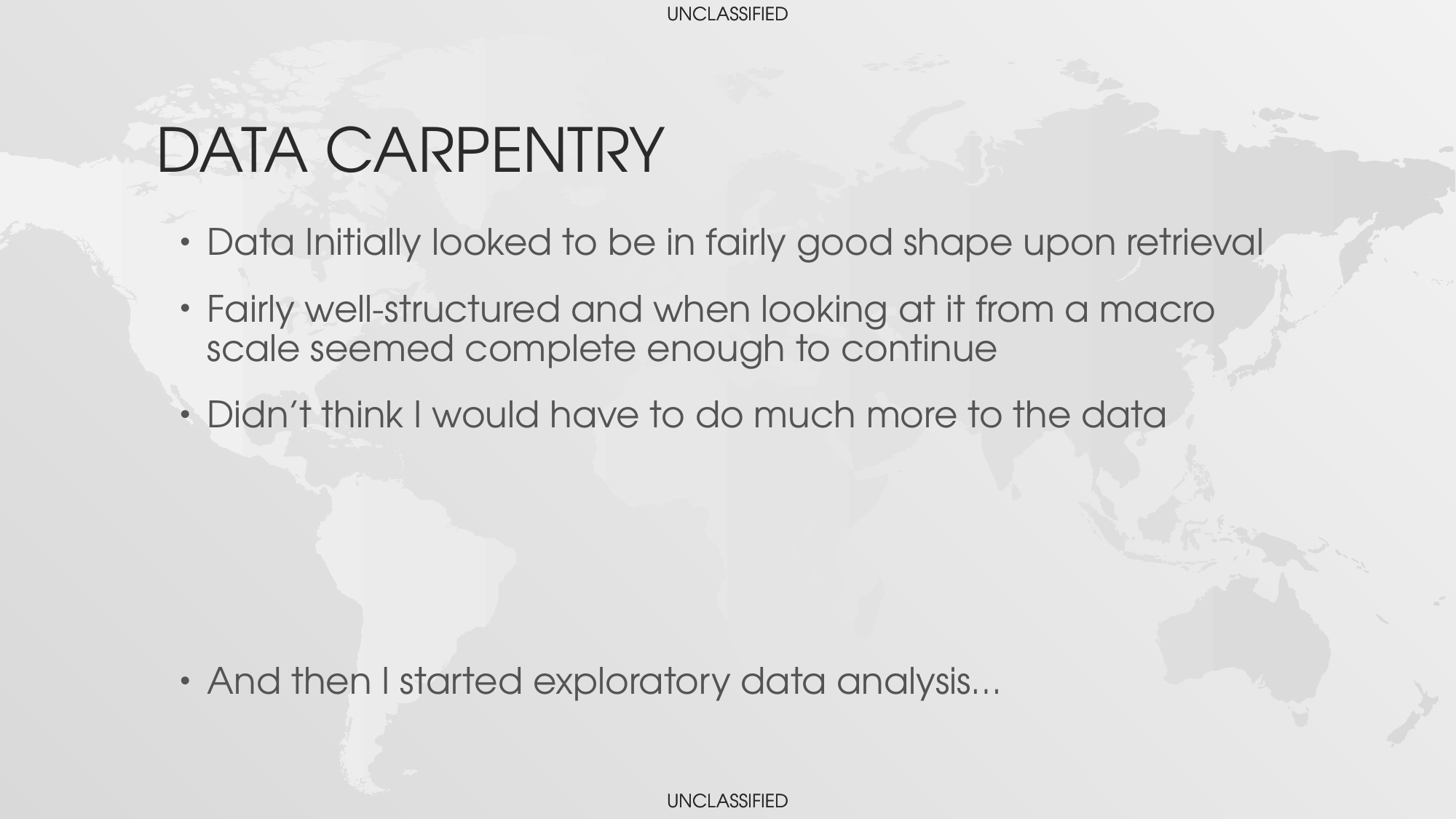

Data Carpentry

Data Initially looked to be in fairly good shape upon retrieval
Fairly well-structured and when looking at it from a macro scale seemed complete enough to continue
Didn’t think I would have to do much more to the data

And then I started exploratory data analysis…